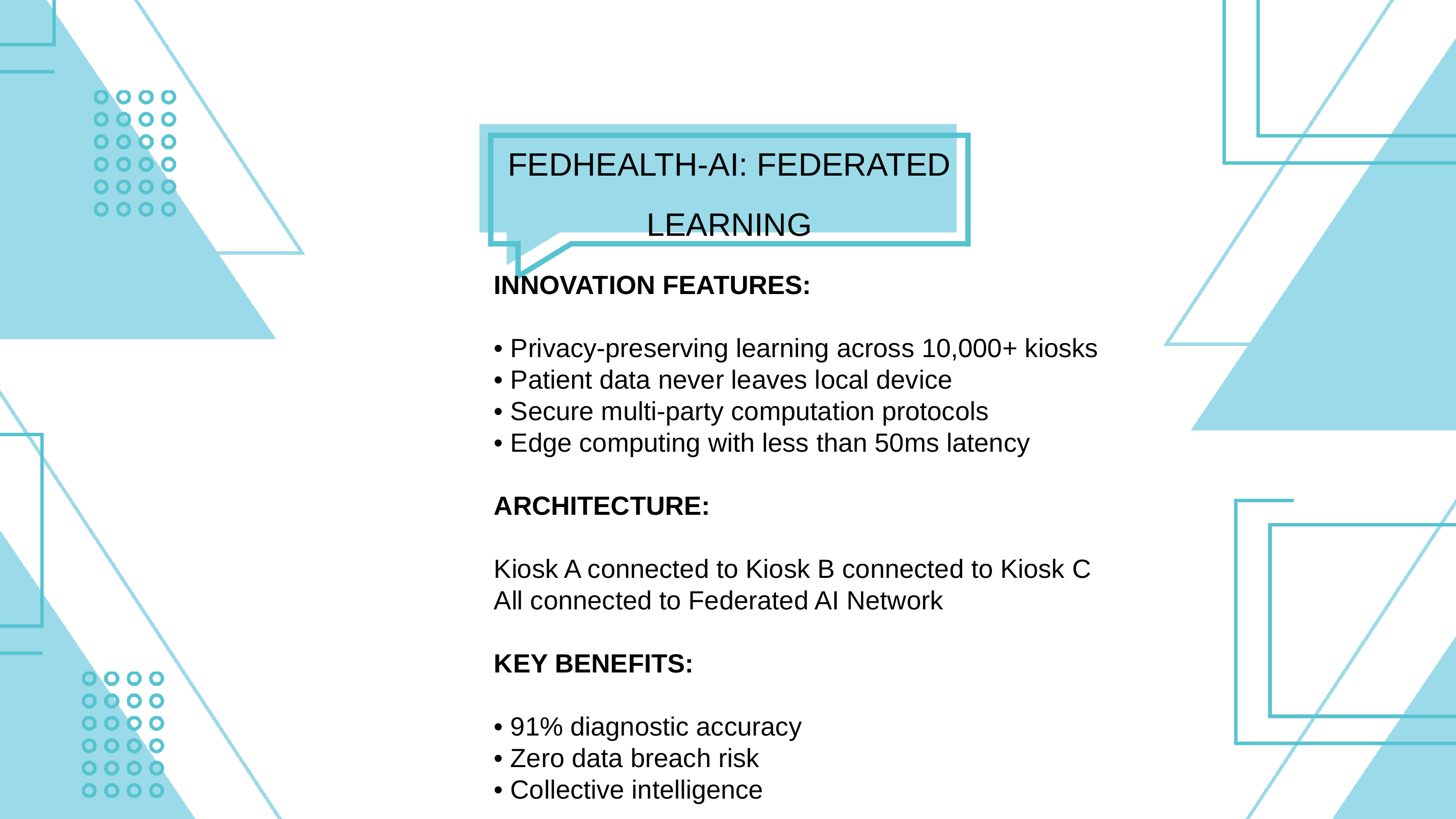

FEDHEALTH-AI: FEDERATED LEARNING

INNOVATION FEATURES:

• Privacy-preserving learning across 10,000+ kiosks
• Patient data never leaves local device
• Secure multi-party computation protocols
• Edge computing with less than 50ms latency

ARCHITECTURE:

Kiosk A connected to Kiosk B connected to Kiosk C
All connected to Federated AI Network

KEY BENEFITS:

• 91% diagnostic accuracy
• Zero data breach risk
• Collective intelligence